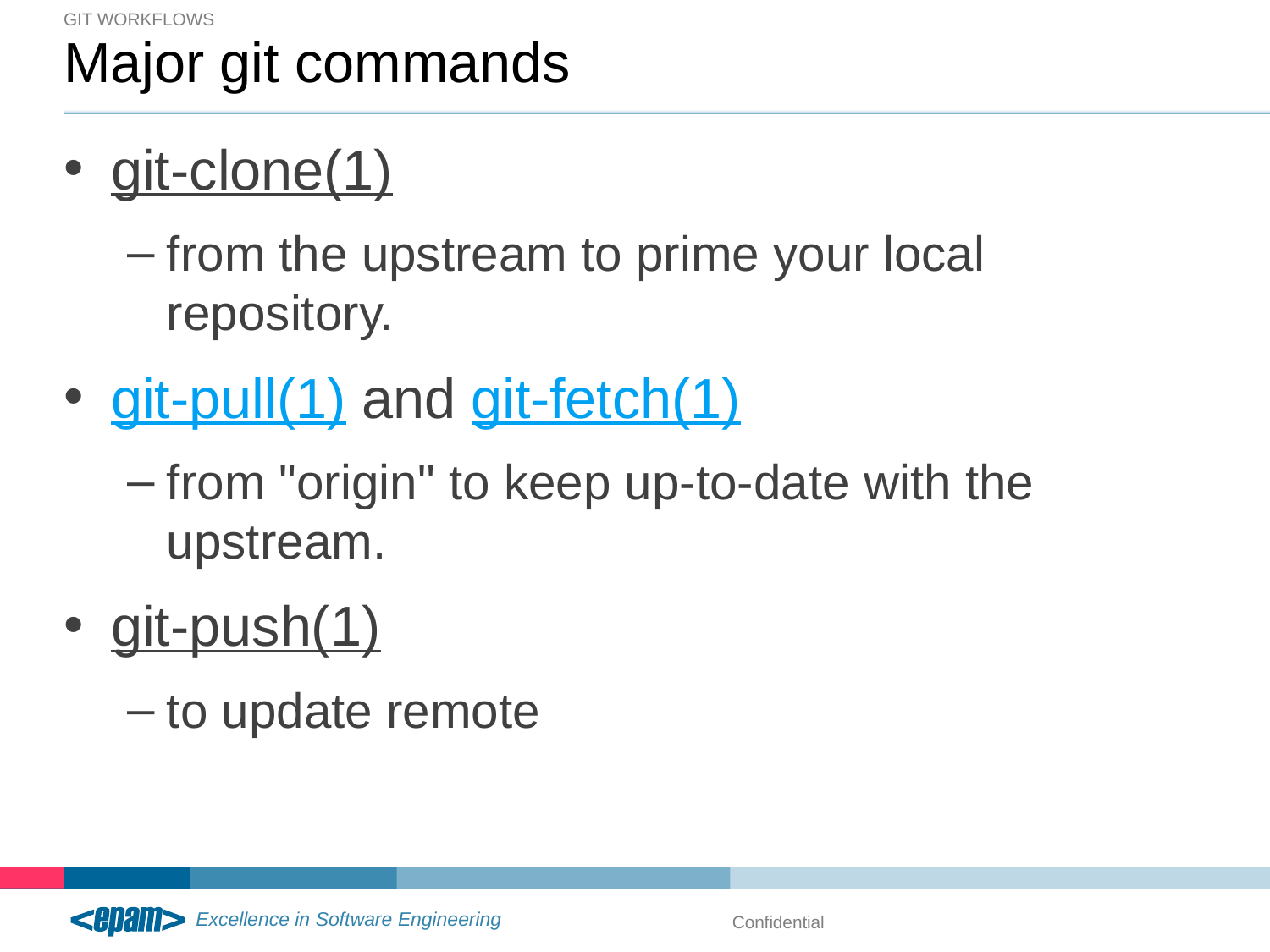

Git workflows
# Major git commands
git-clone(1)
from the upstream to prime your local repository.
git-pull(1) and git-fetch(1)
from "origin" to keep up-to-date with the upstream.
git-push(1)
to update remote

Confidential